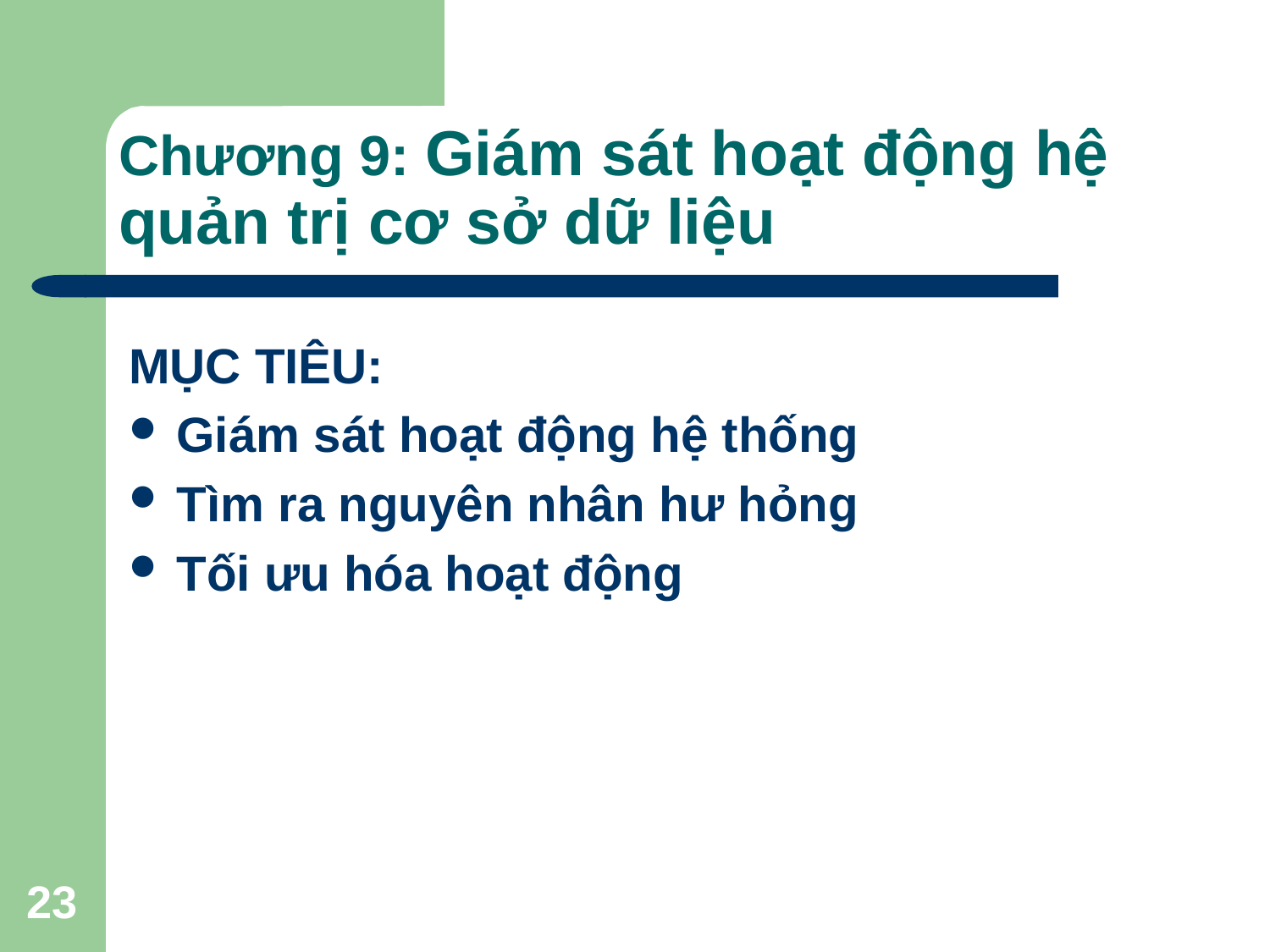

# Chương 9: Giám sát hoạt động hệ quản trị cơ sở dữ liệu
MỤC TIÊU:
Giám sát hoạt động hệ thống
Tìm ra nguyên nhân hư hỏng
Tối ưu hóa hoạt động
23